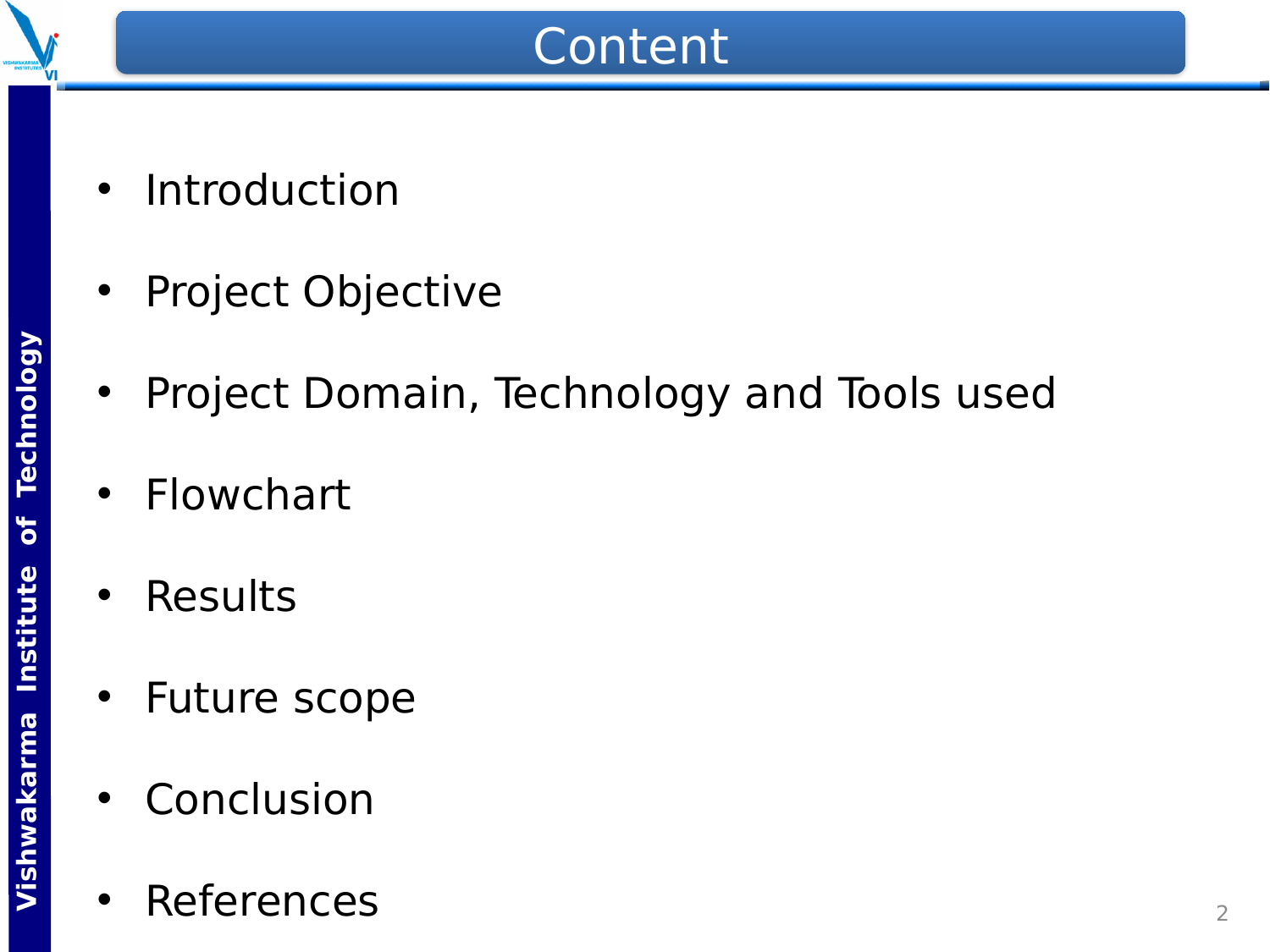

# Content
Introduction
Project Objective
Project Domain, Technology and Tools used
Flowchart
Results
Future scope
Conclusion
References

2